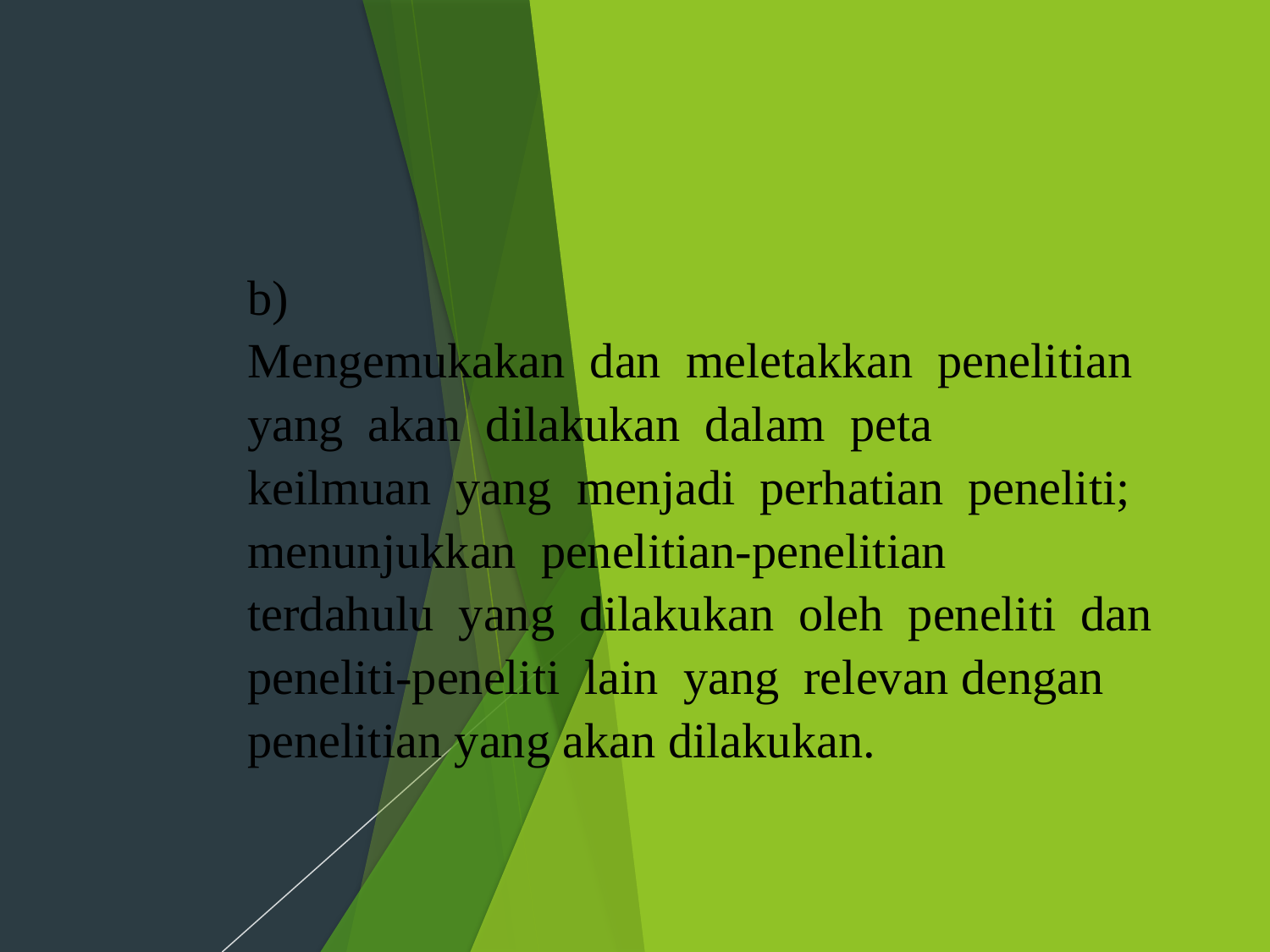

#
b)
Mengemukakan  dan  meletakkan  penelitian  yang  akan  dilakukan  dalam  peta
keilmuan  yang  menjadi  perhatian  peneliti;  menunjukkan  penelitian-penelitian
terdahulu  yang  dilakukan  oleh  peneliti  dan  peneliti-peneliti  lain  yang  relevan dengan penelitian yang akan dilakukan.